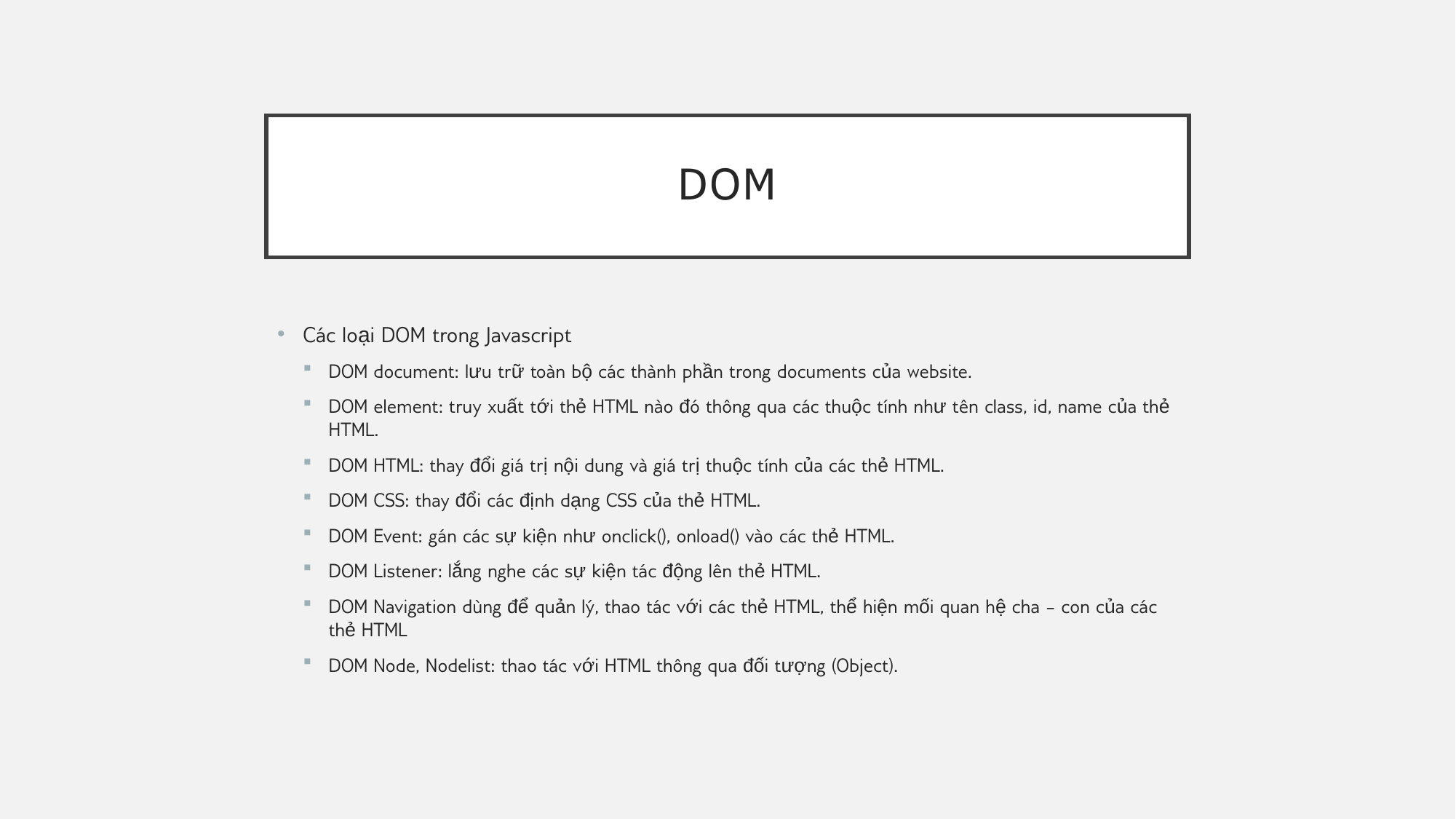

# DOM
Các loại DOM trong Javascript
DOM document: lưu trữ toàn bộ các thành phần trong documents của website.
DOM element: truy xuất tới thẻ HTML nào đó thông qua các thuộc tính như tên class, id, name của thẻ HTML.
DOM HTML: thay đổi giá trị nội dung và giá trị thuộc tính của các thẻ HTML.
DOM CSS: thay đổi các định dạng CSS của thẻ HTML.
DOM Event: gán các sự kiện như onclick(), onload() vào các thẻ HTML.
DOM Listener: lắng nghe các sự kiện tác động lên thẻ HTML.
DOM Navigation dùng để quản lý, thao tác với các thẻ HTML, thể hiện mối quan hệ cha – con của các thẻ HTML
DOM Node, Nodelist: thao tác với HTML thông qua đối tượng (Object).